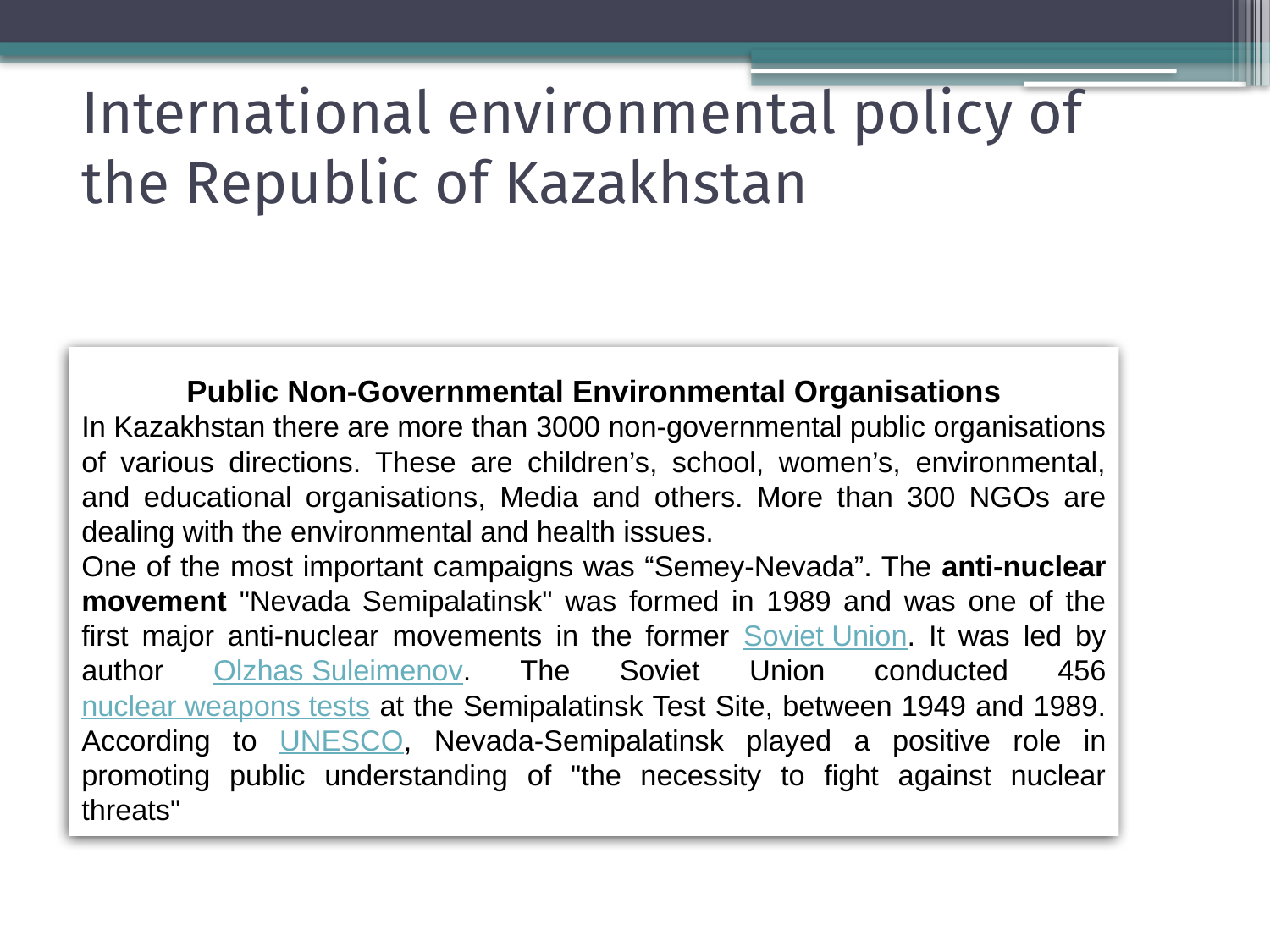

# International environmental policy of the Republic of Kazakhstan
Public Non-Governmental Environmental Organisations
In Kazakhstan there are more than 3000 non-governmental public organisations of various directions. These are children’s, school, women’s, environmental, and educational organisations, Media and others. More than 300 NGOs are dealing with the environmental and health issues.
One of the most important campaigns was “Semey-Nevada”. The anti-nuclear movement "Nevada Semipalatinsk" was formed in 1989 and was one of the first major anti-nuclear movements in the former Soviet Union. It was led by author Olzhas Suleimenov. The Soviet Union conducted 456 nuclear weapons tests at the Semipalatinsk Test Site, between 1949 and 1989. According to UNESCO, Nevada-Semipalatinsk played a positive role in promoting public understanding of "the necessity to fight against nuclear threats"